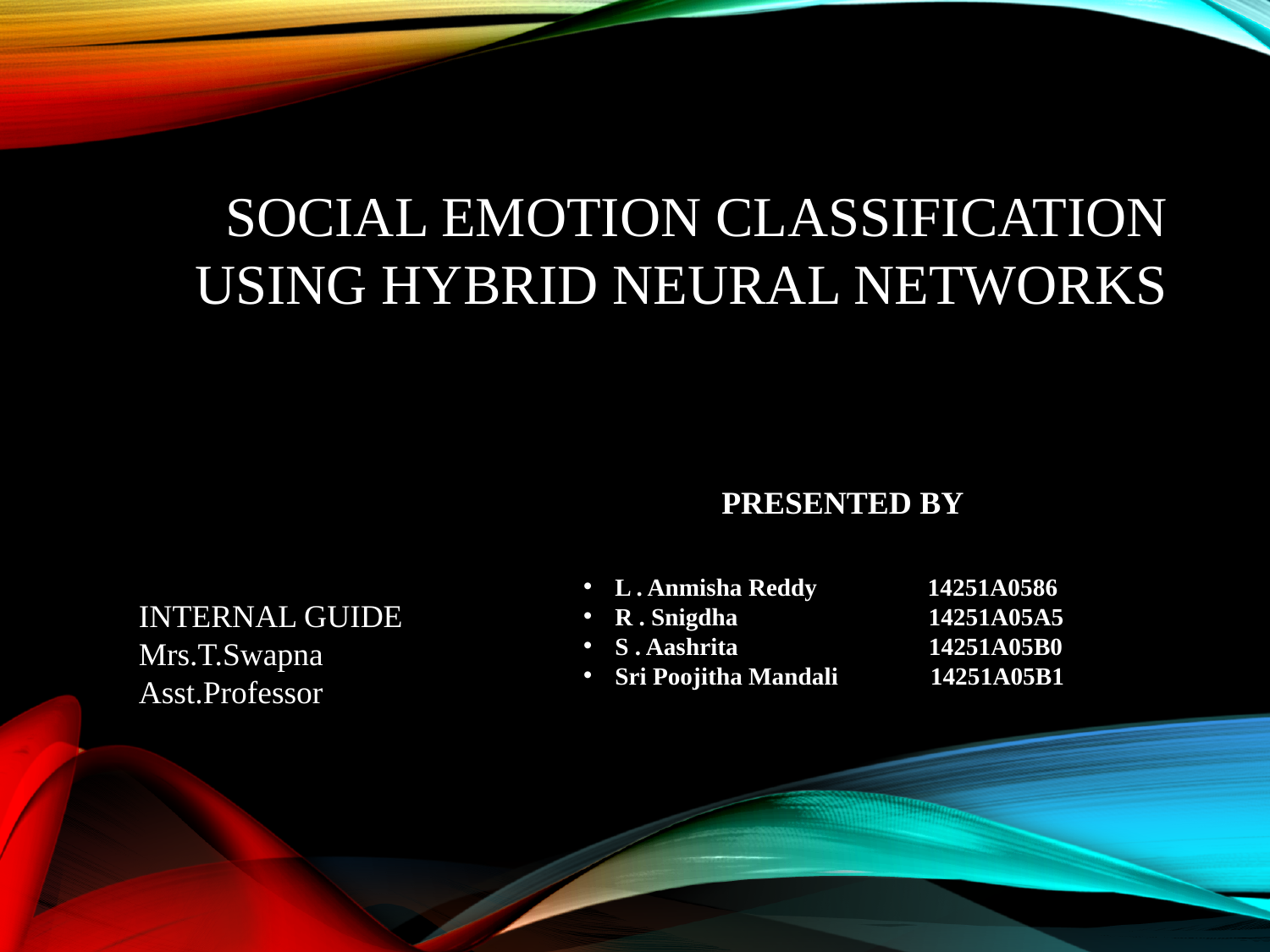

Social Emotion Classification using Hybrid Neural Networks
PRESENTED BY
L . Anmisha Reddy                  14251A0586
R . Snigdha                               14251A05A5
S . Aashrita                               14251A05B0
Sri Poojitha Mandali               14251A05B1
INTERNAL GUIDE
Mrs.T.Swapna
Asst.Professor